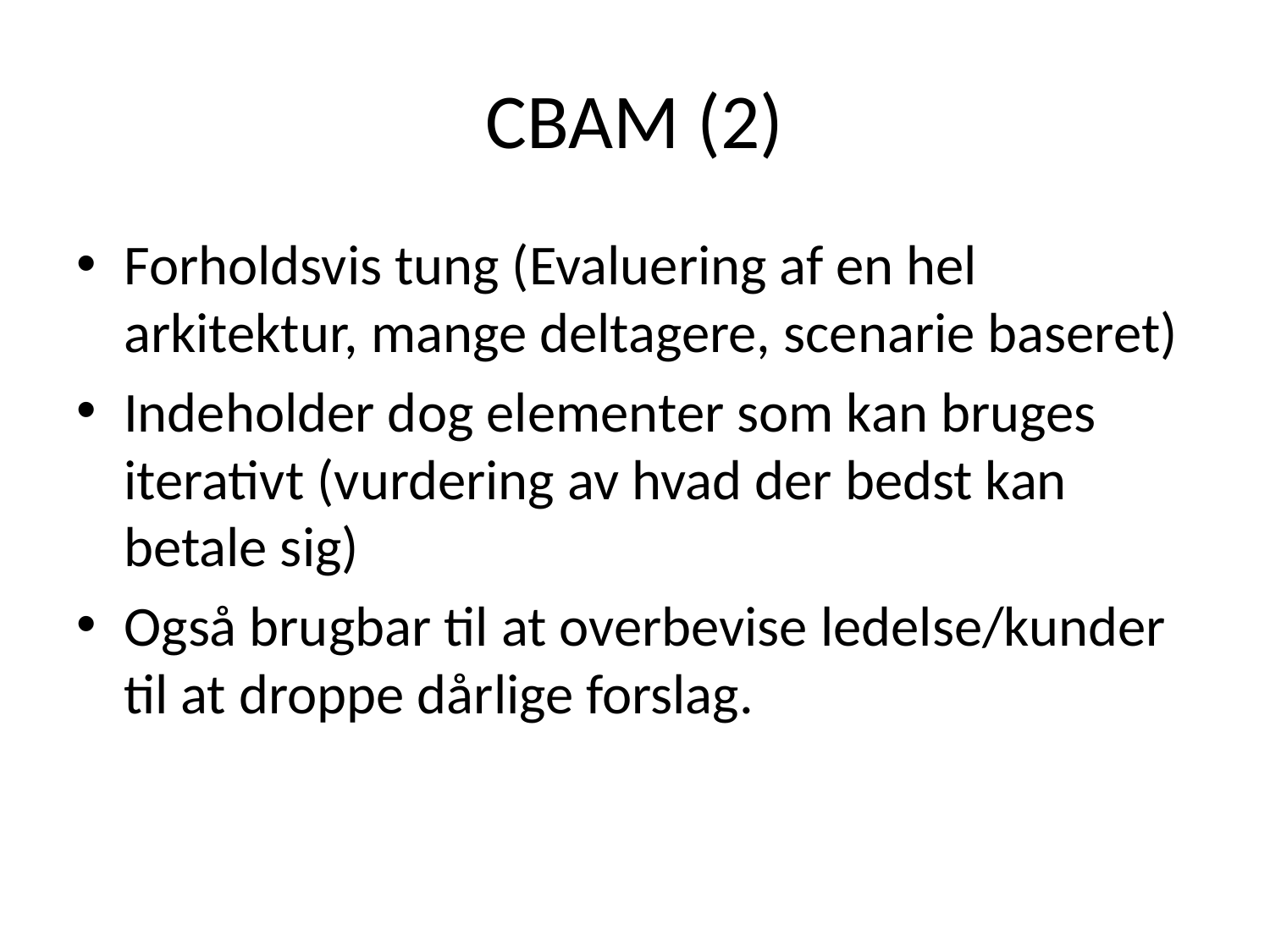

# CBAM (2)
Forholdsvis tung (Evaluering af en hel arkitektur, mange deltagere, scenarie baseret)
Indeholder dog elementer som kan bruges iterativt (vurdering av hvad der bedst kan betale sig)
Også brugbar til at overbevise ledelse/kunder til at droppe dårlige forslag.